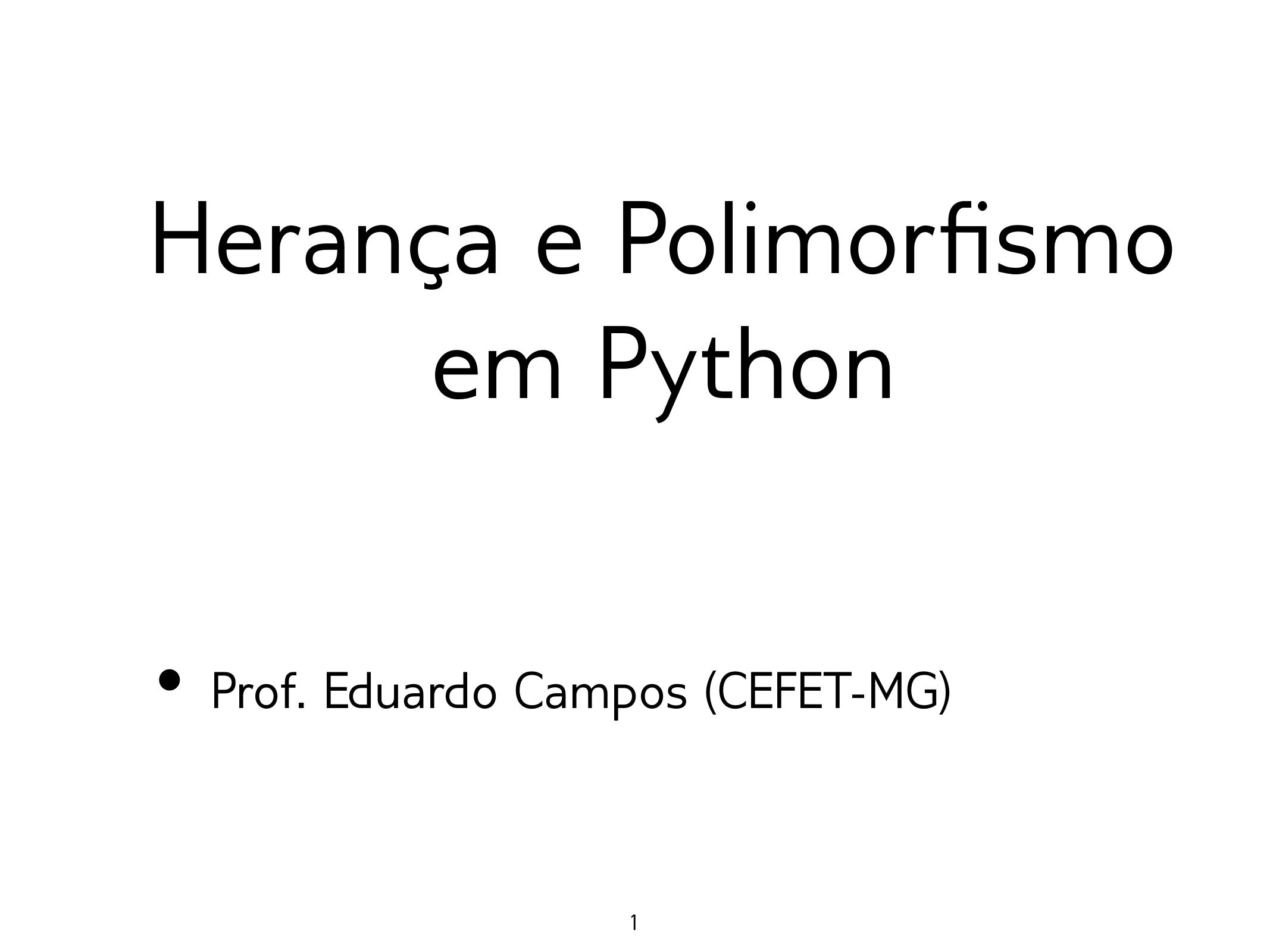

# Herança e Polimorfismo em Python

Prof. Eduardo Campos (CEFET-MG)
1